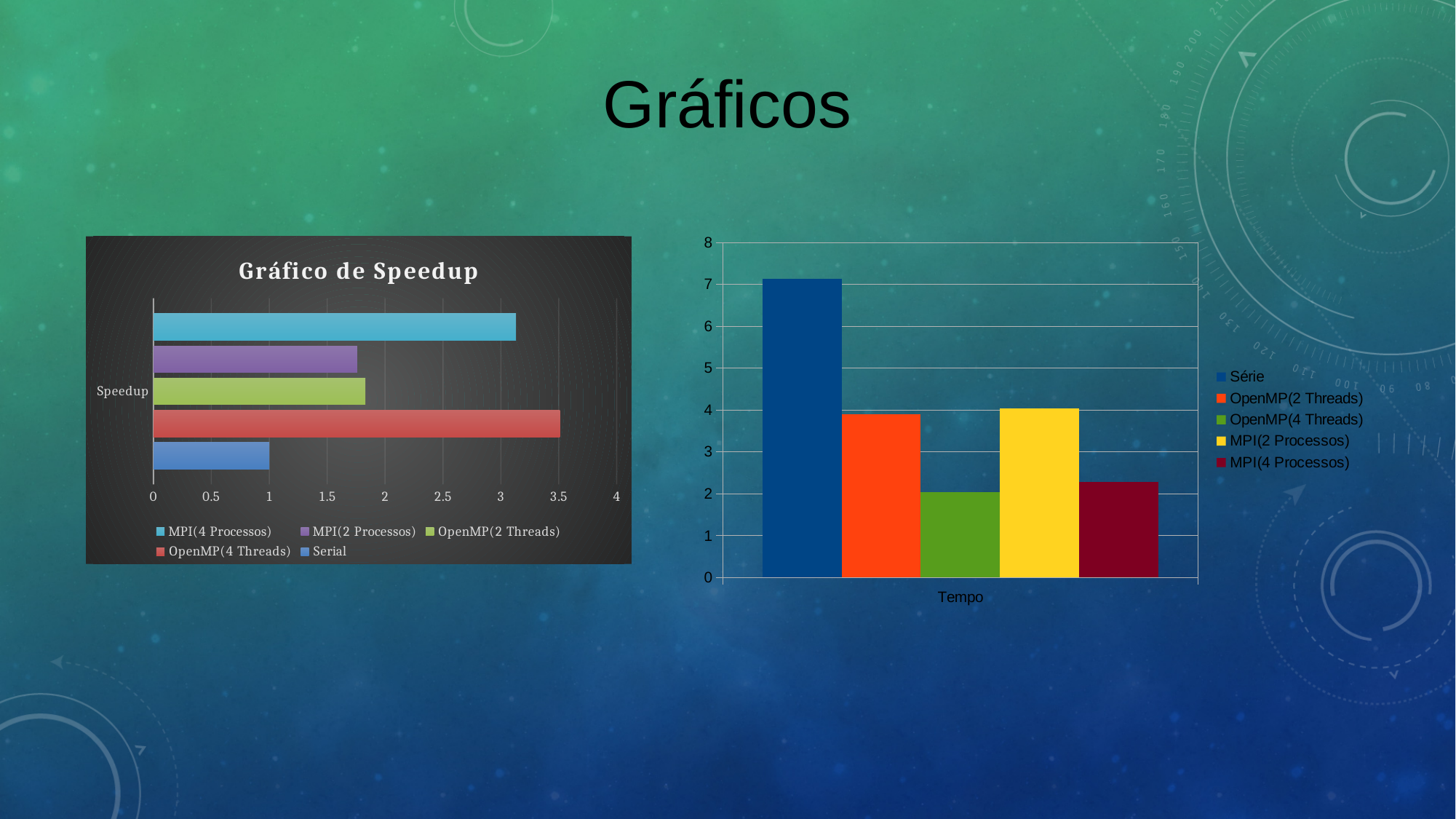

Gráficos

### Chart

| Category | Série | OpenMP(2 Threads) | OpenMP(4 Threads) | MPI(2 Processos) | MPI(4 Processos) |
|---|---|---|---|---|---|
| Tempo | 7.1406 | 3.8976 | 2.0364 | 4.0452 | 2.2804 |

### Chart: Gráfico de Speedup

| Category | Serial | OpenMP(4 Threads) | OpenMP(2 Threads) | MPI(2 Processos) | MPI(4 Processos) |
|---|---|---|---|---|---|
| Speedup | 1.0 | 3.51 | 1.83 | 1.76 | 3.13 |